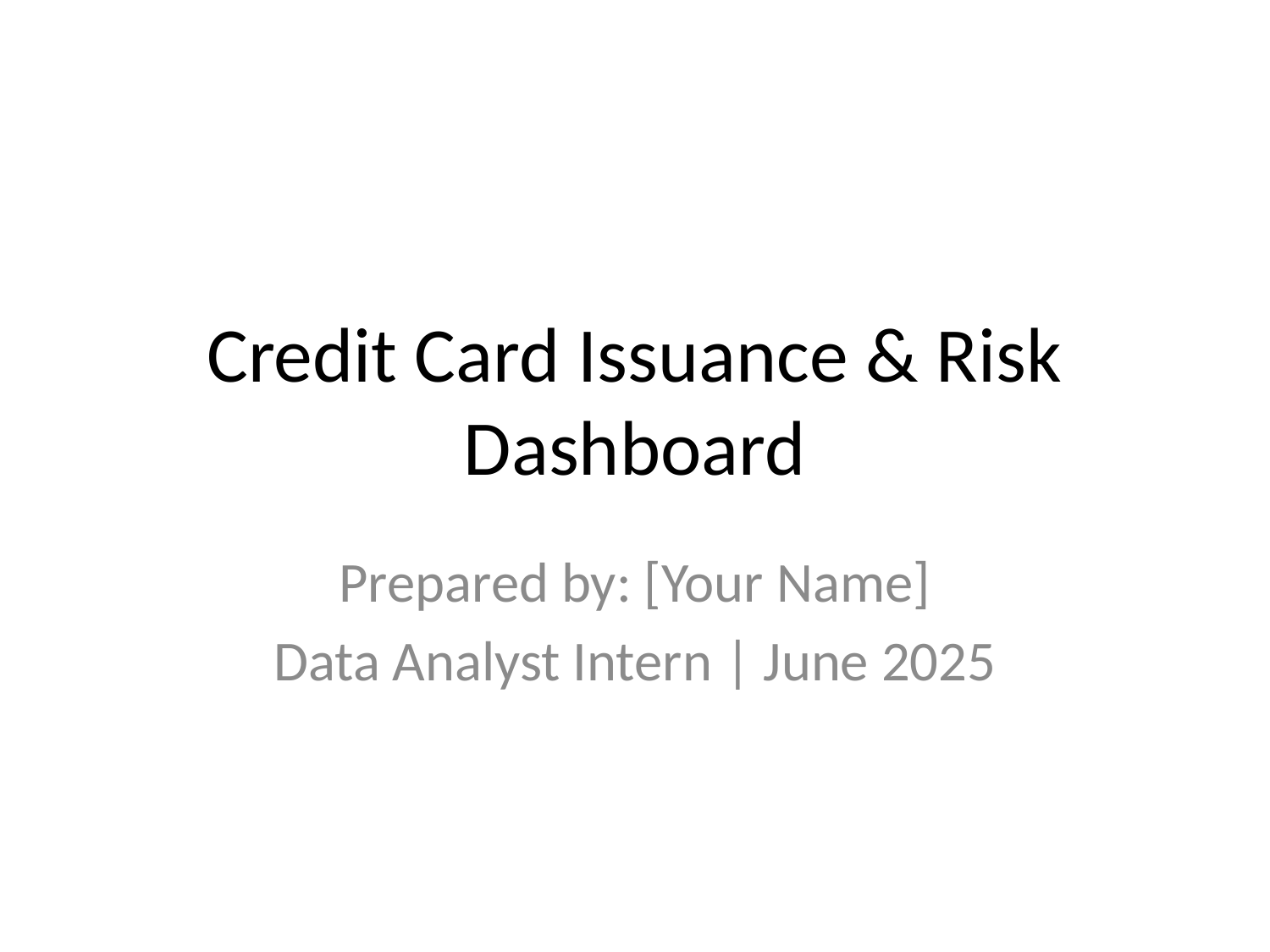

# Credit Card Issuance & Risk Dashboard
Prepared by: [Your Name]
Data Analyst Intern | June 2025